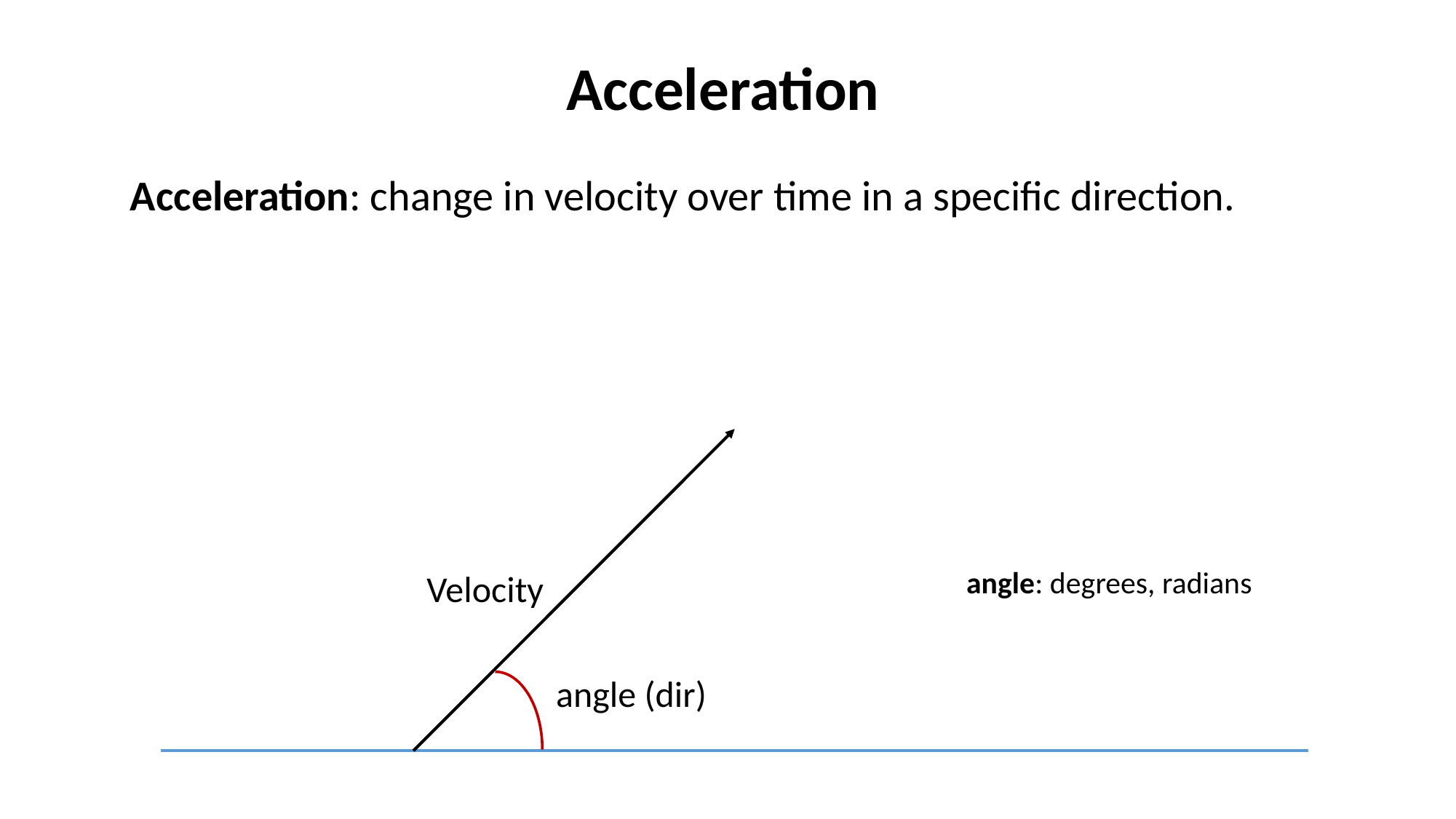

Acceleration
Acceleration: change in velocity over time in a specific direction.
angle: degrees, radians
Velocity
angle (dir)